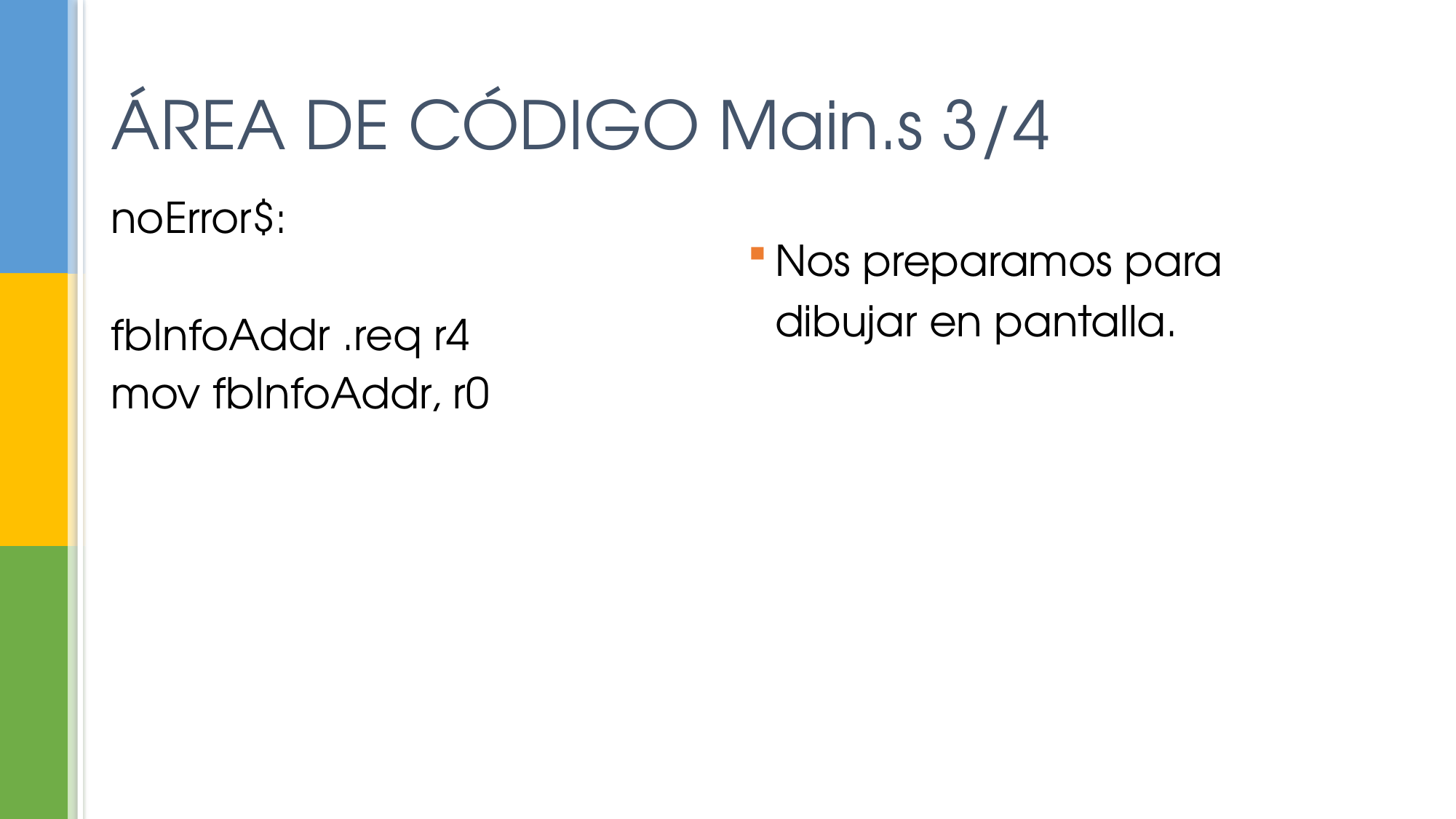

# ÁREA DE CÓDIGO Main.s 3/4
noError$:

fbInfoAddr .req r4
mov fbInfoAddr, r0

Nos preparamos para dibujar en pantalla.